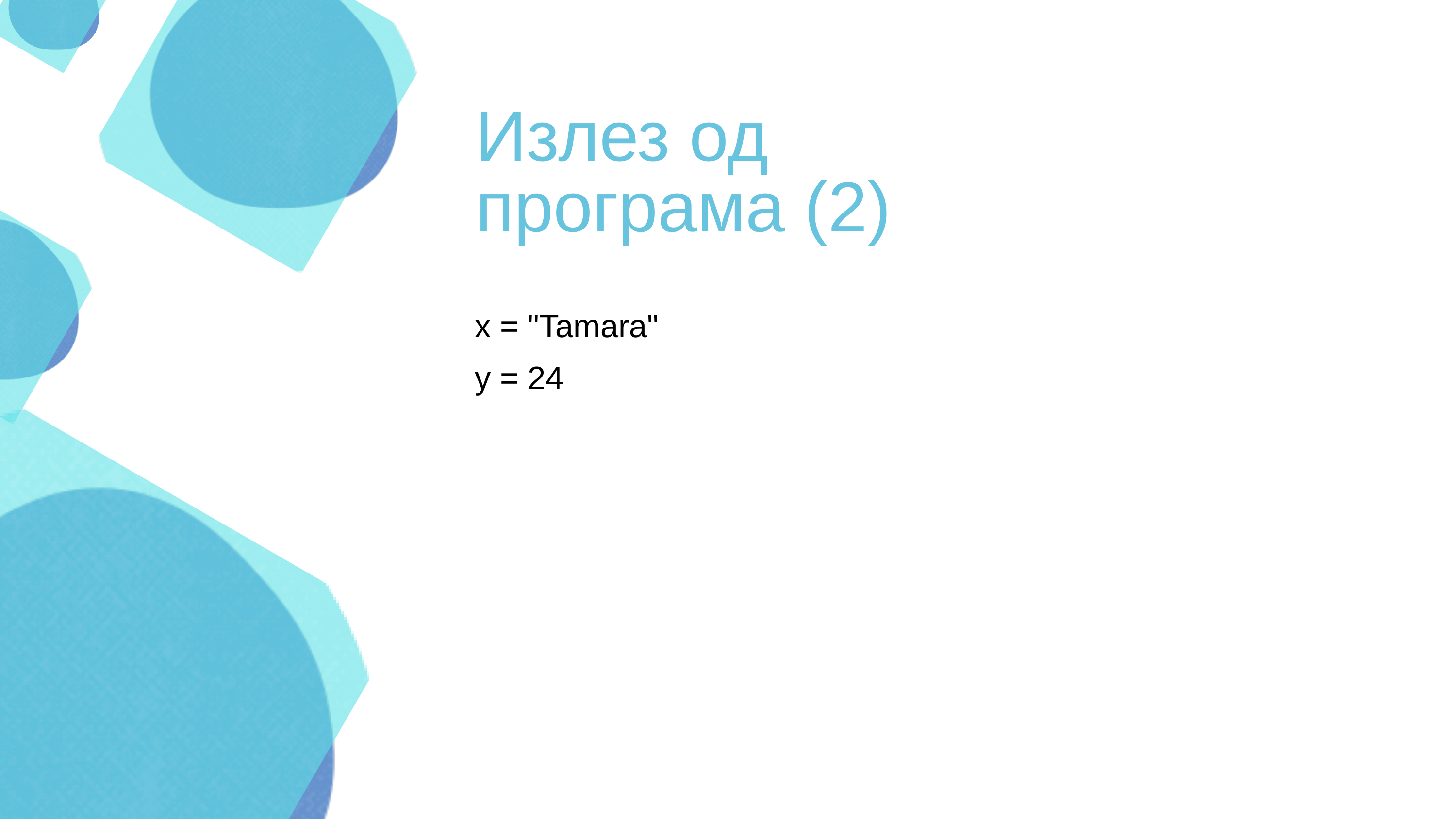

Излез од програма (2)

x = "Tamara"
y = 24